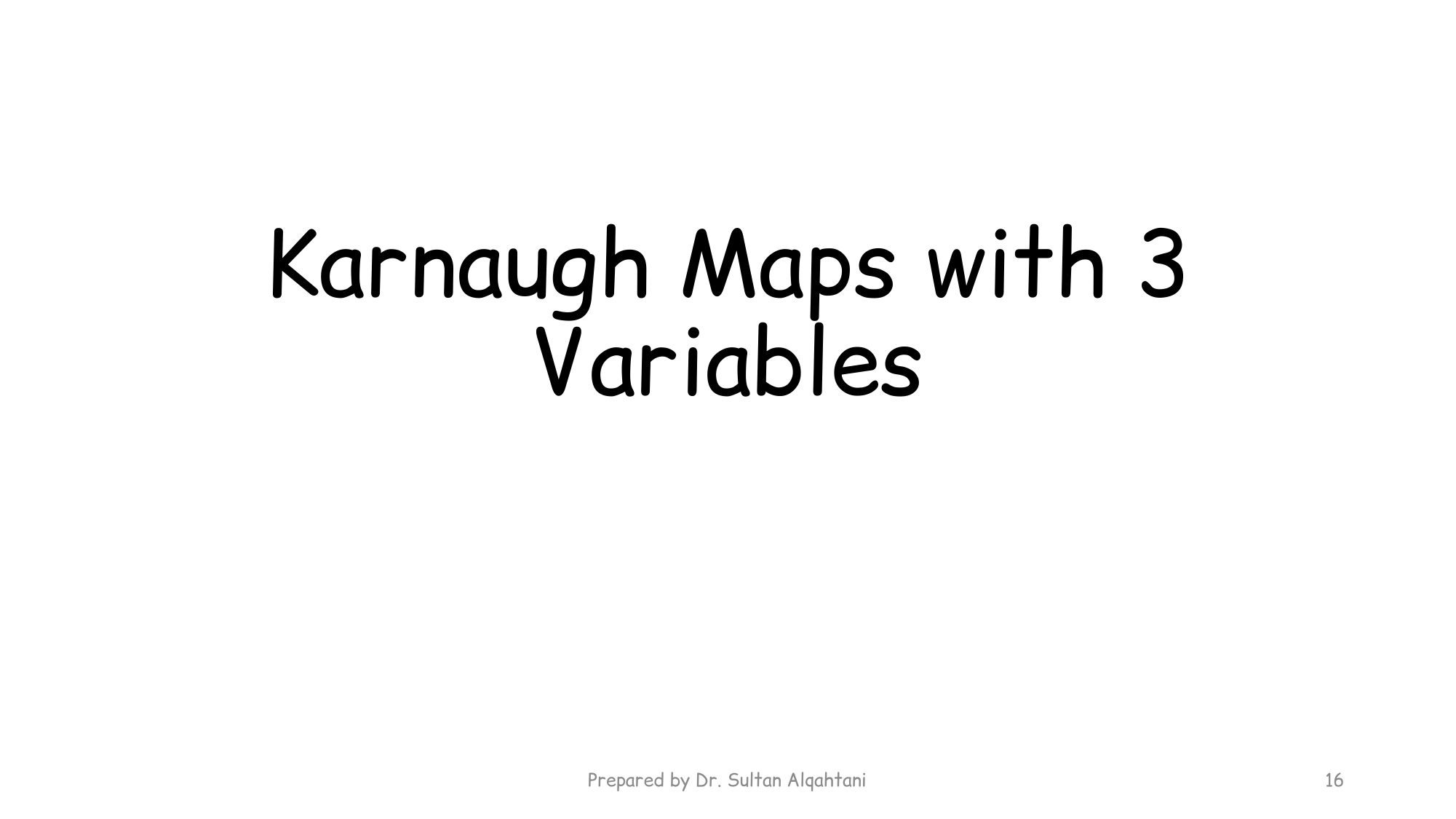

# Karnaugh Maps with 3 Variables

Prepared by Dr. Sultan Alqahtani
16